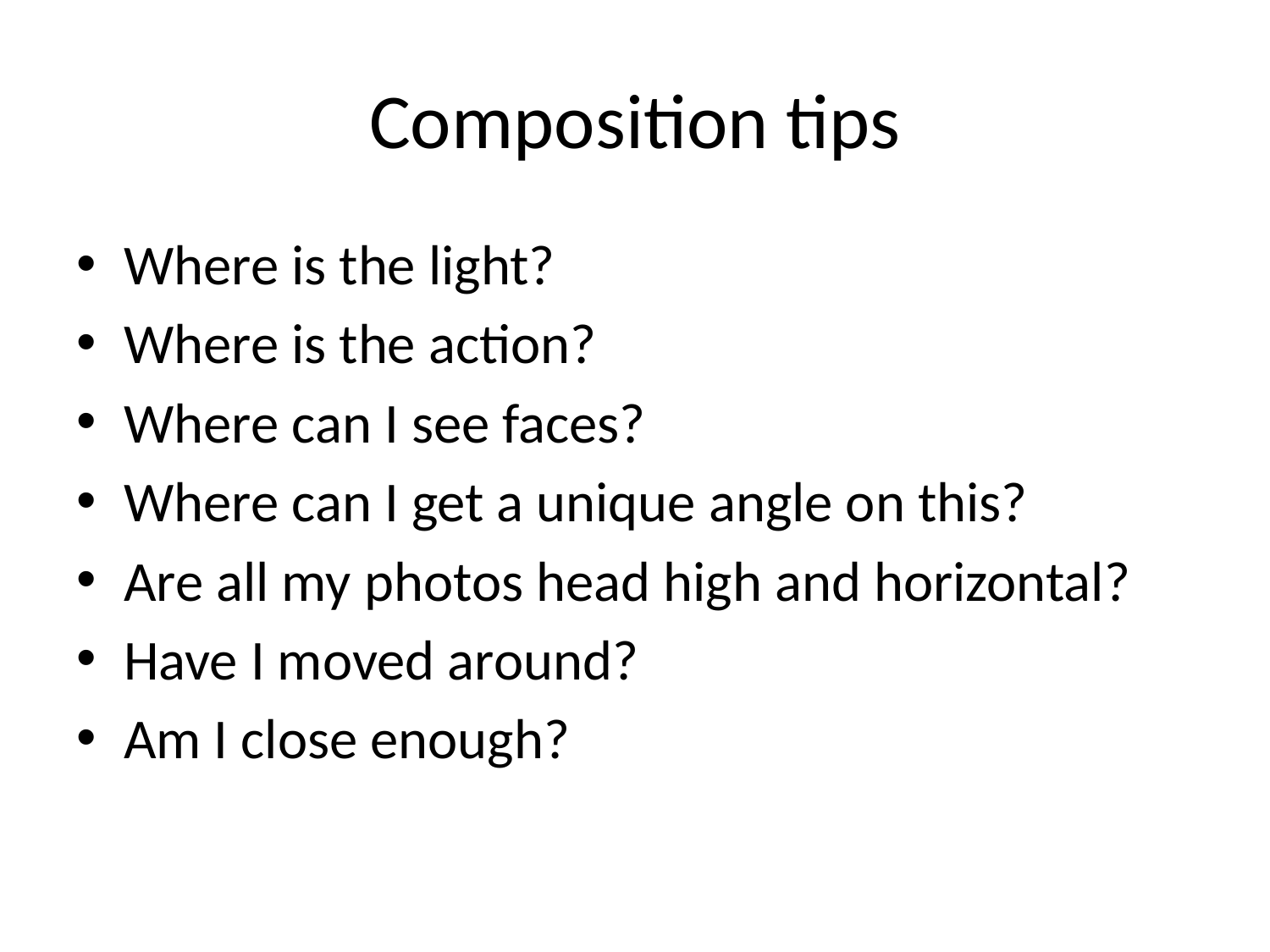

# Composition tips
Where is the light?
Where is the action?
Where can I see faces?
Where can I get a unique angle on this?
Are all my photos head high and horizontal?
Have I moved around?
Am I close enough?